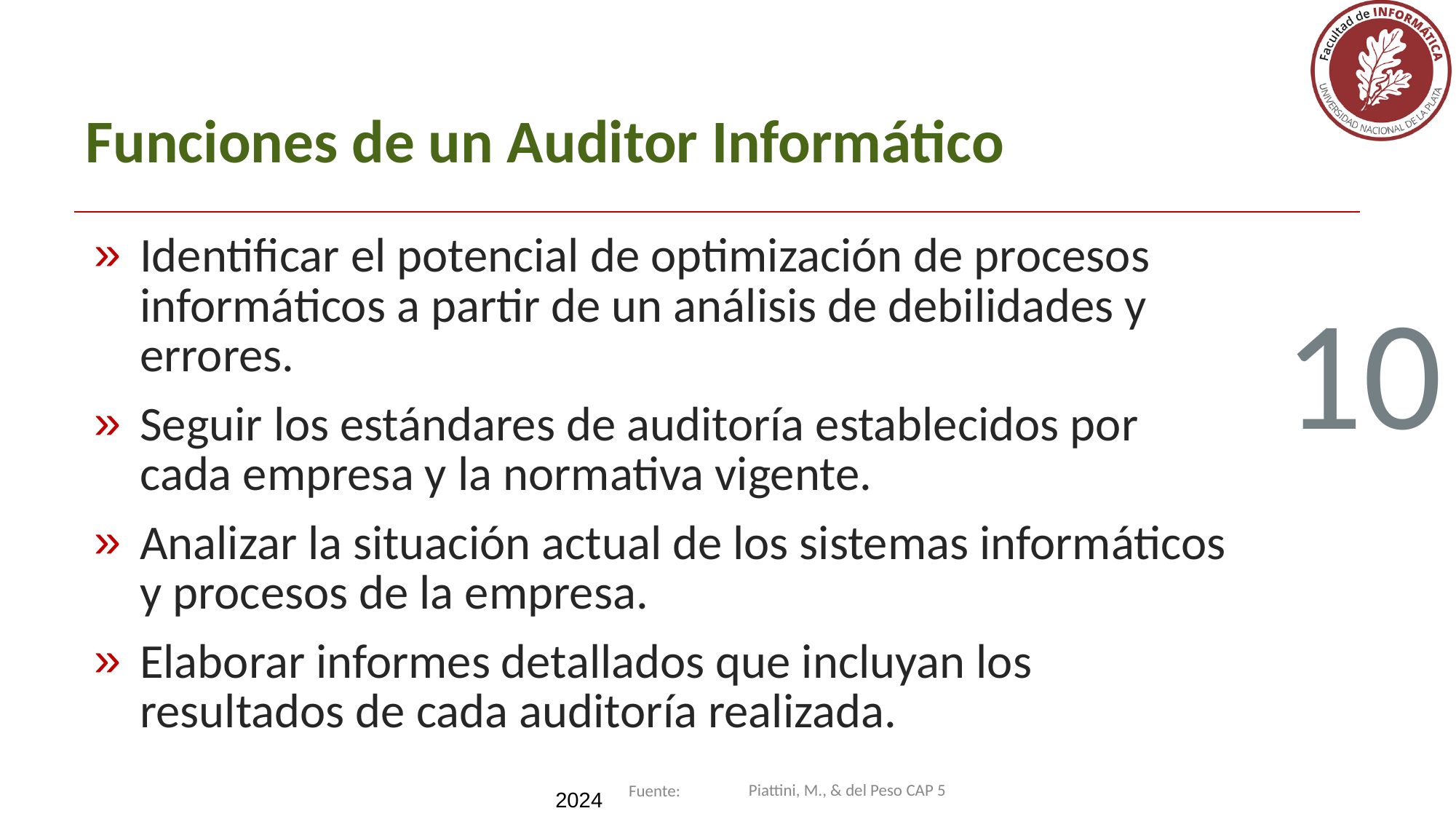

# Funciones de un Auditor Informático
Identificar el potencial de optimización de procesos informáticos a partir de un análisis de debilidades y errores.
Seguir los estándares de auditoría establecidos por cada empresa y la normativa vigente.
Analizar la situación actual de los sistemas informáticos y procesos de la empresa.
Elaborar informes detallados que incluyan los resultados de cada auditoría realizada.
10
Piattini, M., & del Peso CAP 5